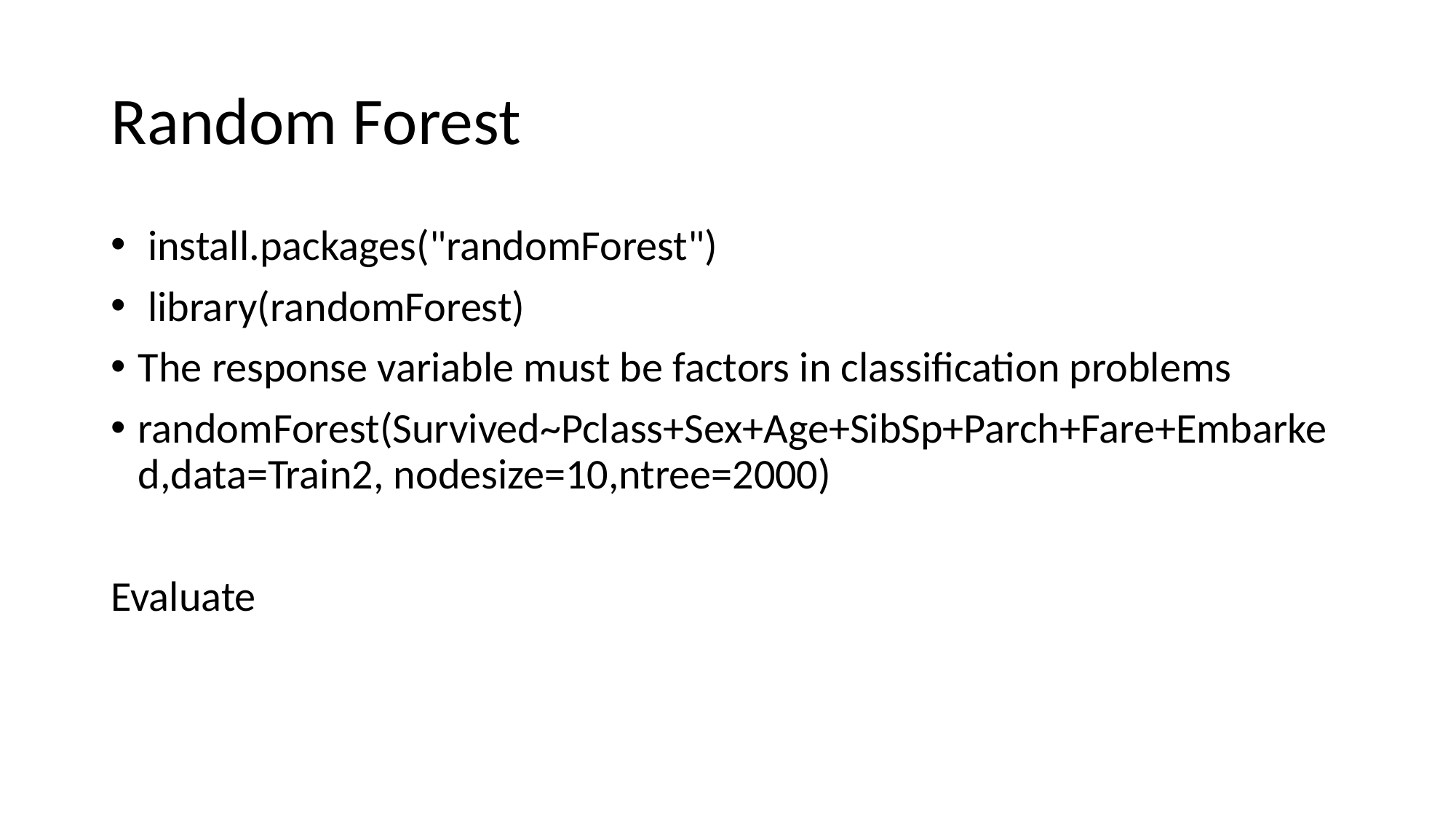

# Random Forest
 install.packages("randomForest")
 library(randomForest)
The response variable must be factors in classification problems
randomForest(Survived~Pclass+Sex+Age+SibSp+Parch+Fare+Embarked,data=Train2, nodesize=10,ntree=2000)

Evaluate